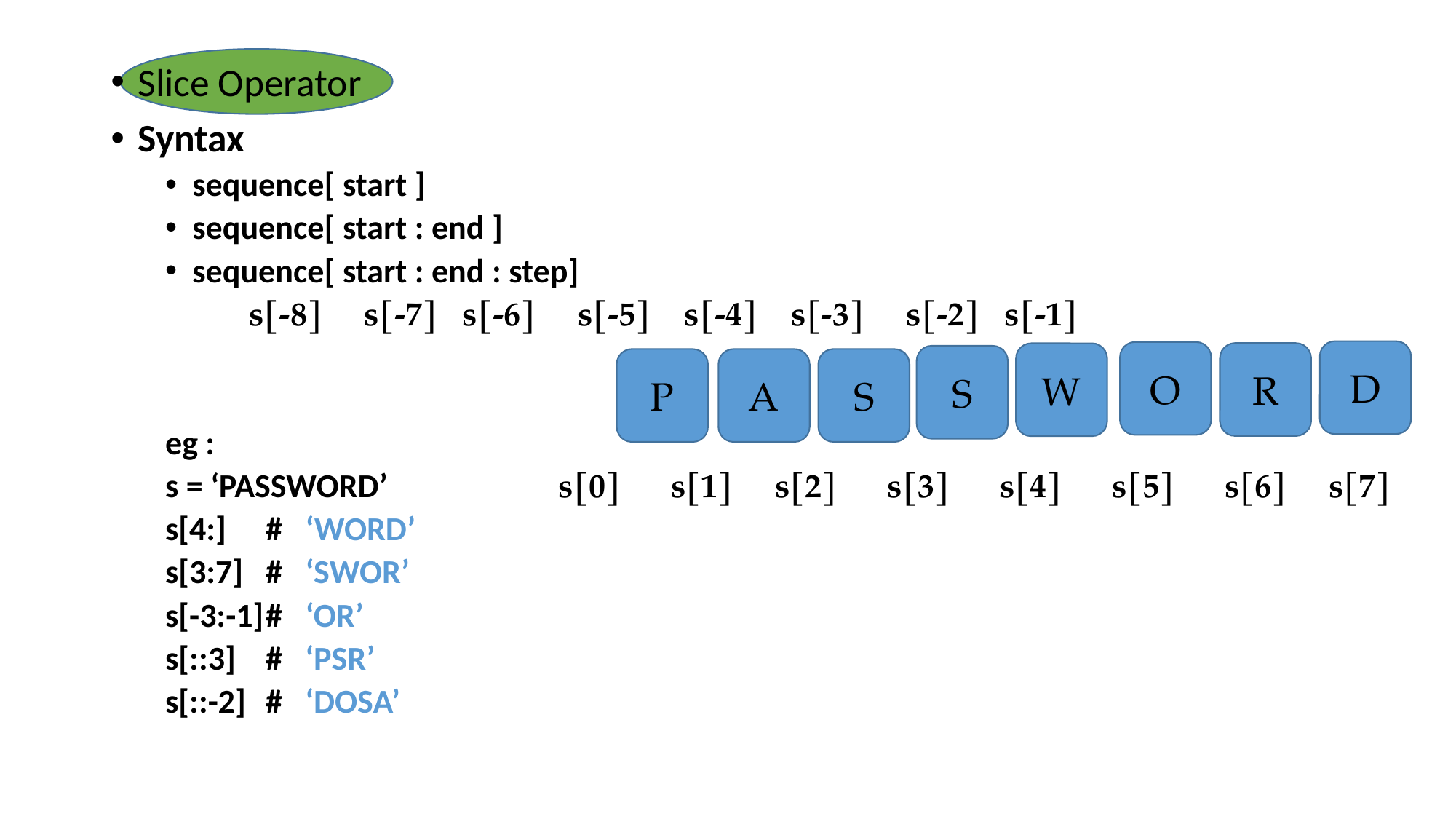

Slice Operator
Syntax
sequence[ start ]
sequence[ start : end ]
sequence[ start : end : step]
				           s[-8]     s[-7]   s[-6]     s[-5]    s[-4]    s[-3]     s[-2]   s[-1]

eg :
	s = ‘PASSWORD’	            s[0]      s[1]     s[2]      s[3]      s[4]      s[5]      s[6]     s[7]
	s[4:]		#   ‘WORD’
	s[3:7]		#   ‘SWOR’
	s[-3:-1]		#   ‘OR’
	s[::3]		#   ‘PSR’
	s[::-2]		#   ‘DOSA’

D
O
R
W
S
P
A
S